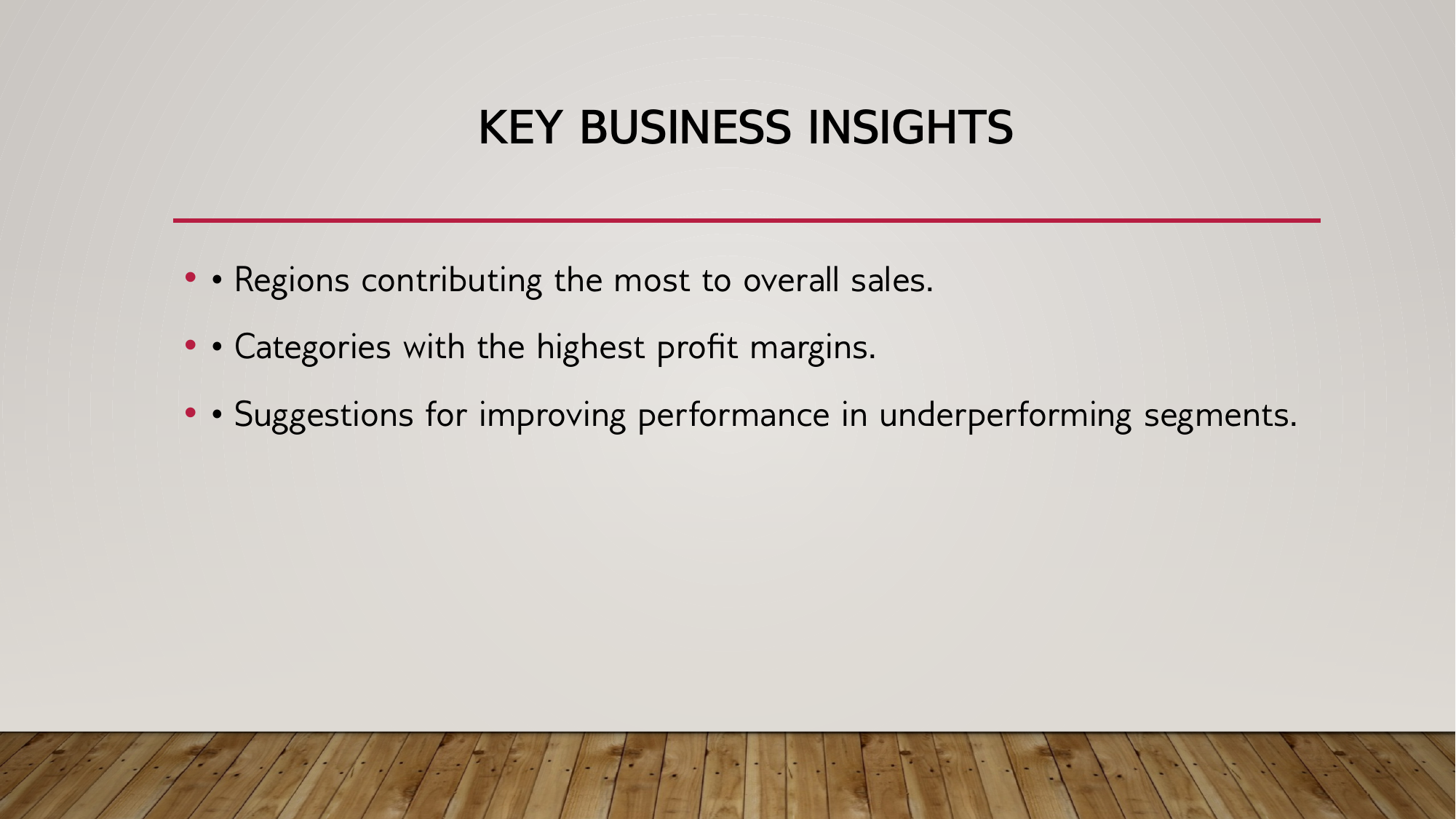

# Key Business Insights
• Regions contributing the most to overall sales.
• Categories with the highest profit margins.
• Suggestions for improving performance in underperforming segments.